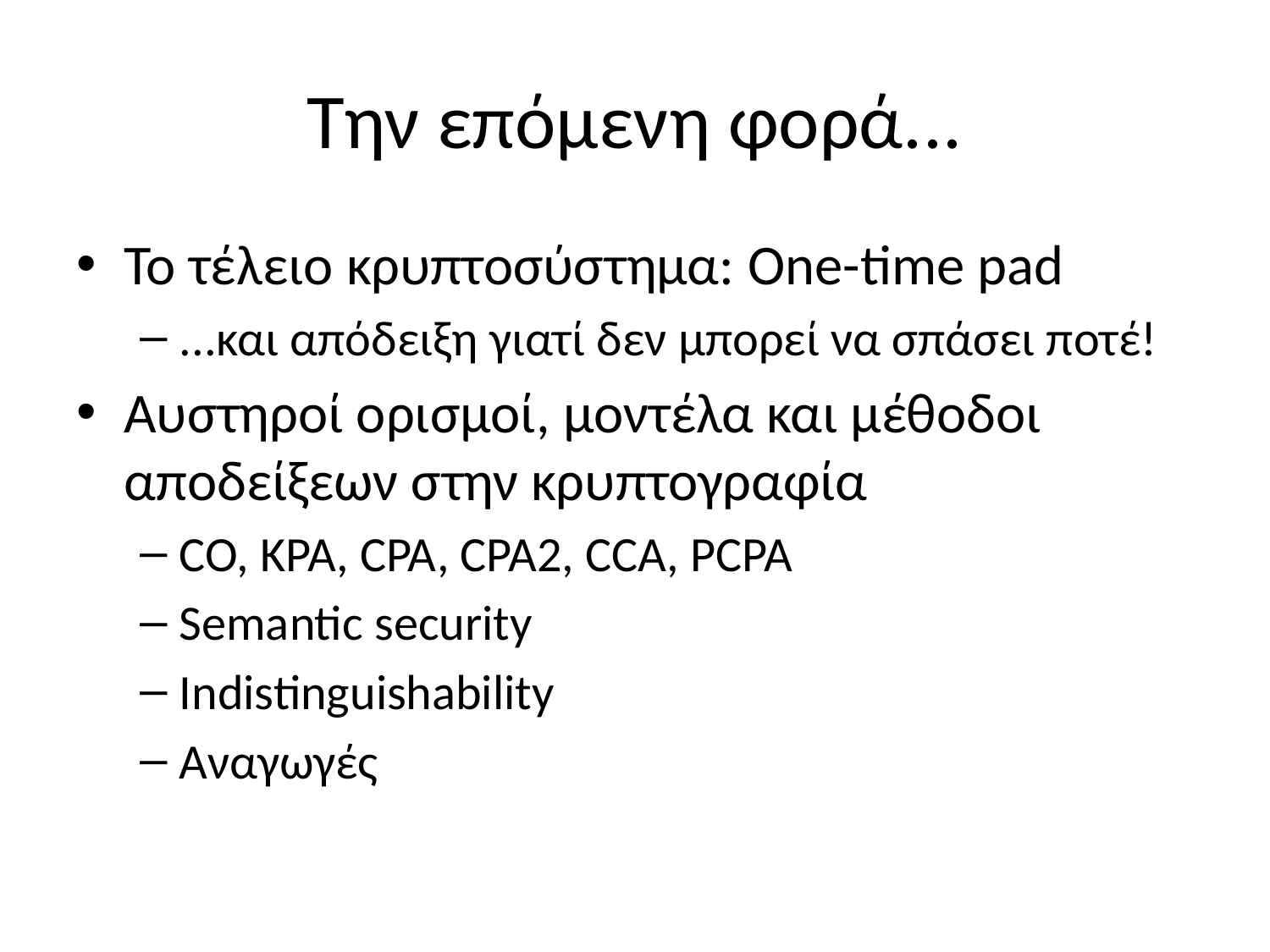

# Την επόμενη φορά...
Το τέλειο κρυπτοσύστημα: One-time pad
...και απόδειξη γιατί δεν μπορεί να σπάσει ποτέ!
Αυστηροί ορισμοί, μοντέλα και μέθοδοι αποδείξεων στην κρυπτογραφία
CO, KPA, CPA, CPA2, CCA, PCPA
Semantic security
Indistinguishability
Αναγωγές